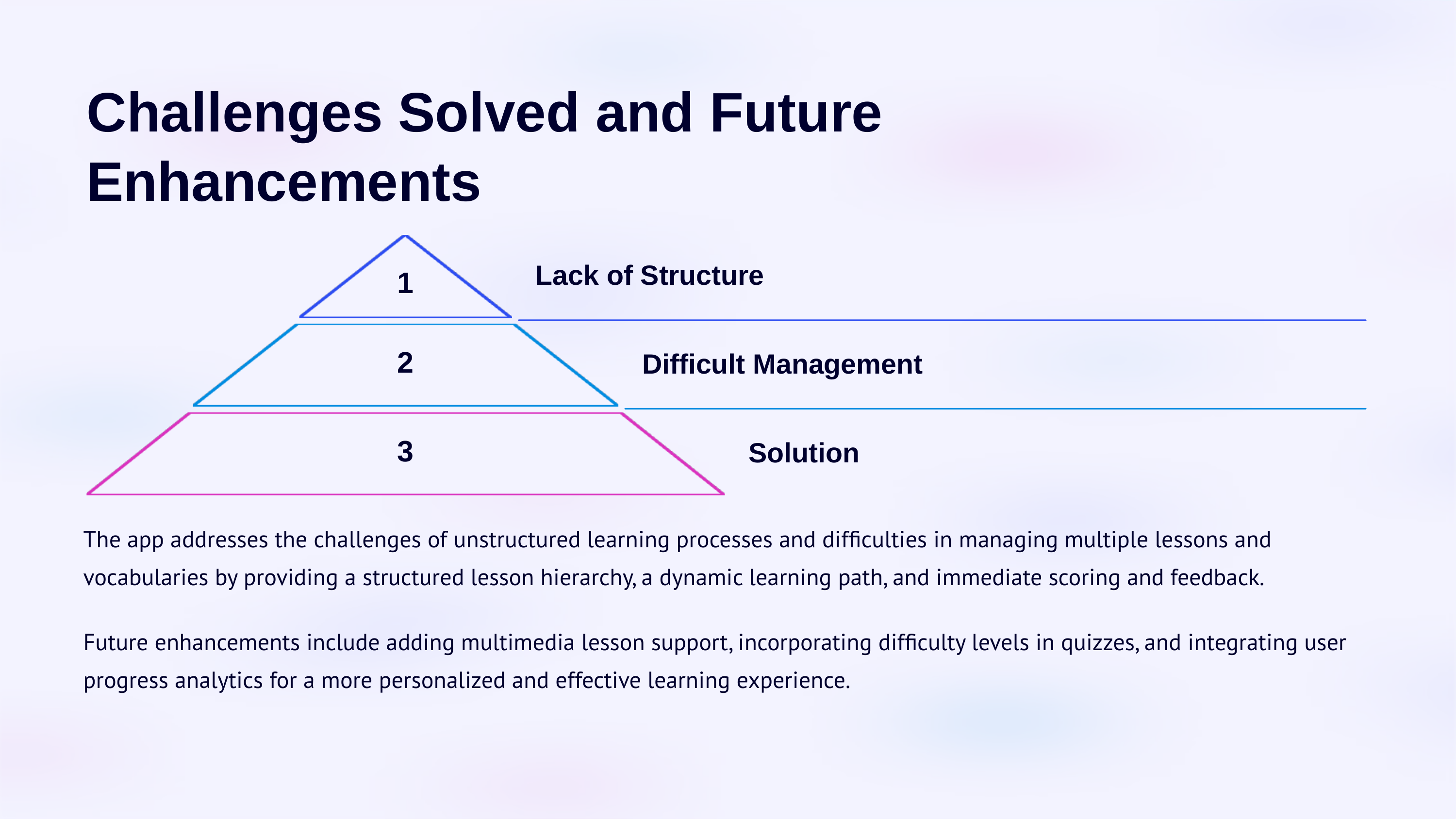

Challenges Solved and Future Enhancements

1
Lack of Structure

2
Difficult Management

3
Solution
The app addresses the challenges of unstructured learning processes and difficulties in managing multiple lessons and vocabularies by providing a structured lesson hierarchy, a dynamic learning path, and immediate scoring and feedback.
Future enhancements include adding multimedia lesson support, incorporating difficulty levels in quizzes, and integrating user progress analytics for a more personalized and effective learning experience.